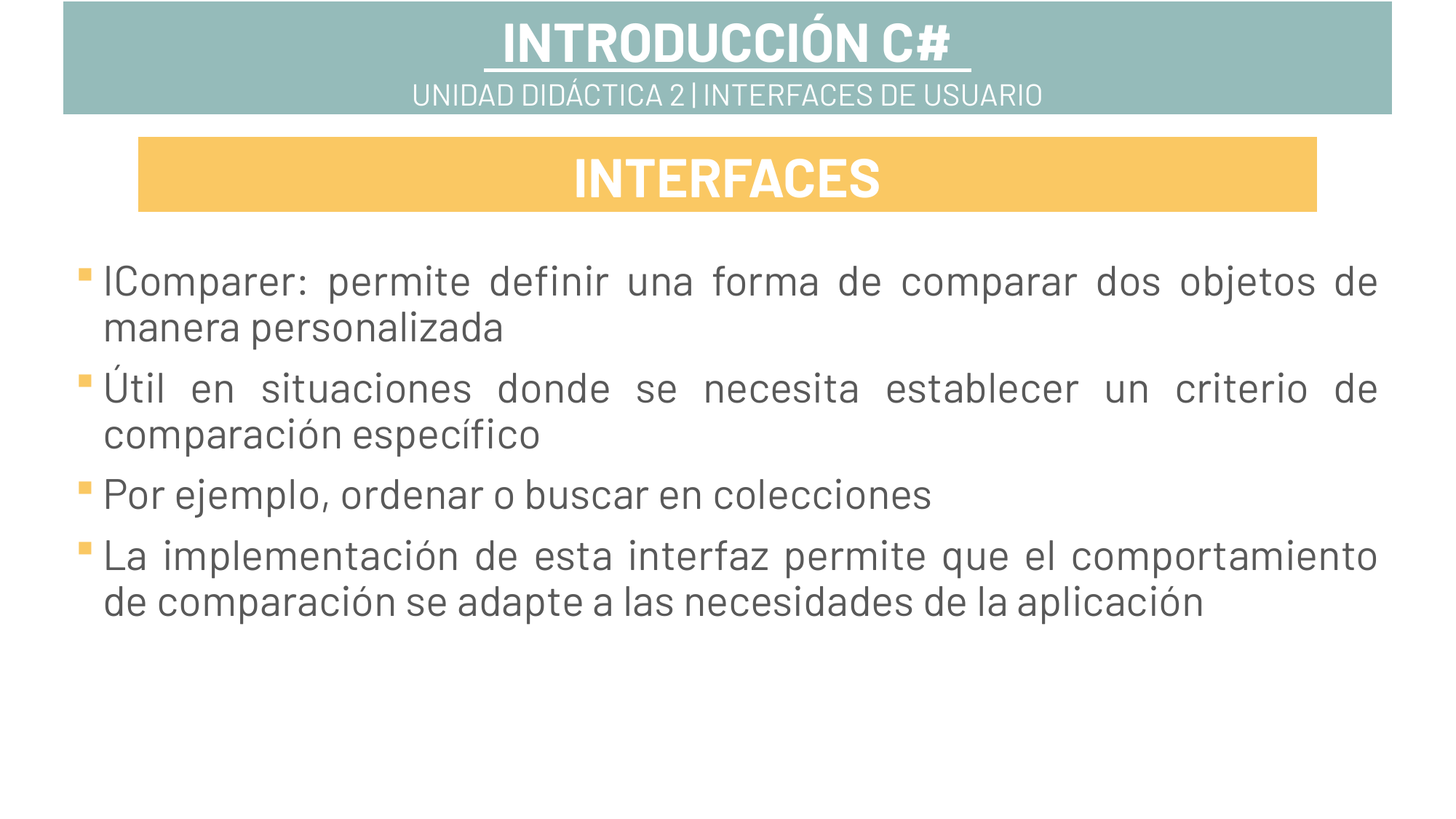

INTRODUCCIÓN C#
UNIDAD DIDÁCTICA 2 | INTERFACES DE USUARIO
INTERFACES

IComparer: permite definir una forma de comparar dos objetos de manera personalizada
Útil en situaciones donde se necesita establecer un criterio de comparación específico
Por ejemplo, ordenar o buscar en colecciones
La implementación de esta interfaz permite que el comportamiento de comparación se adapte a las necesidades de la aplicación